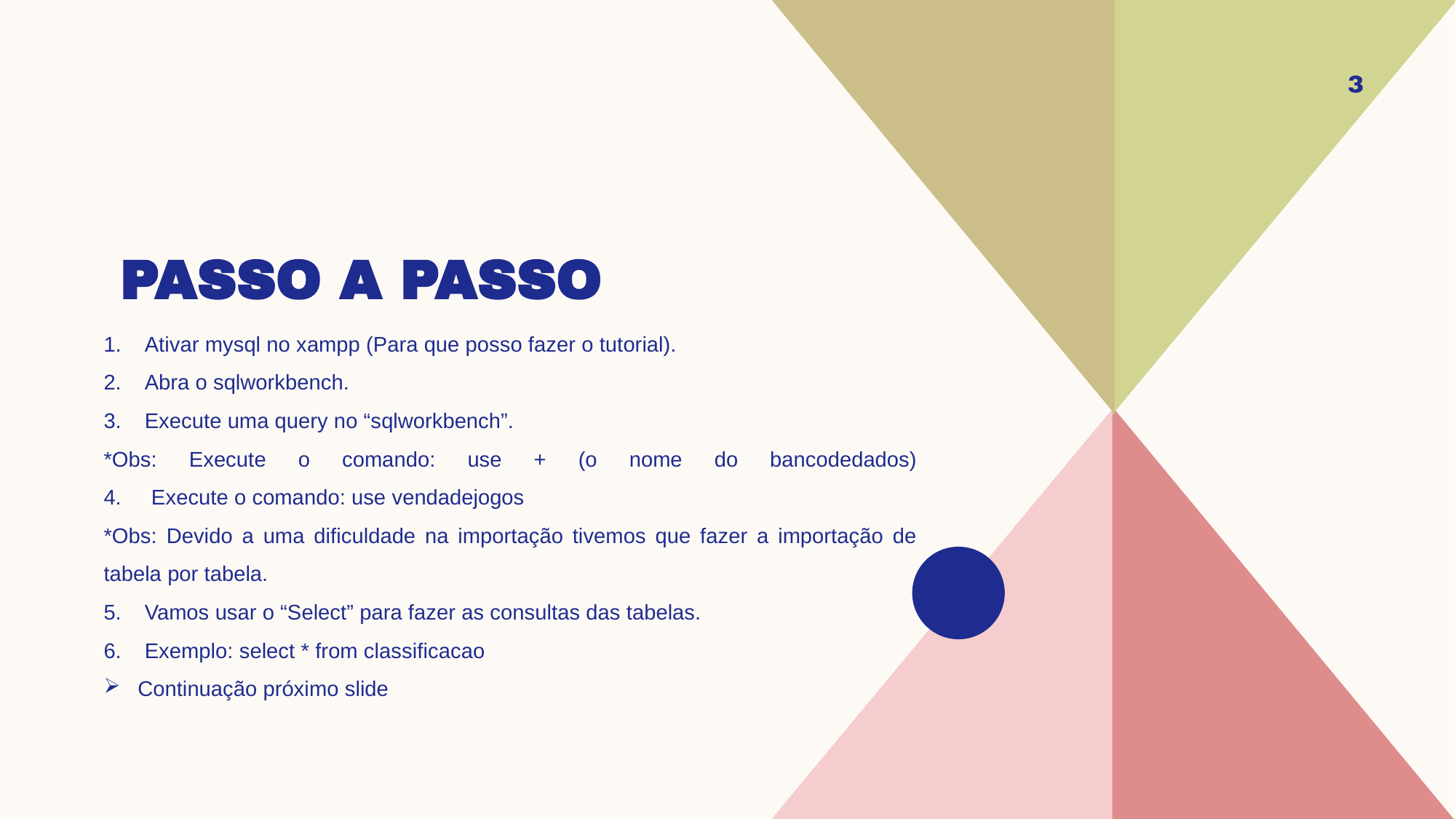

3
# PASSO A PASSO
Ativar mysql no xampp (Para que posso fazer o tutorial).
Abra o sqlworkbench.
Execute uma query no “sqlworkbench”.
*Obs: Execute o comando: use + (o nome do bancodedados)
4.     Execute o comando: use vendadejogos
*Obs: Devido a uma dificuldade na importação tivemos que fazer a importação de tabela por tabela.
Vamos usar o “Select” para fazer as consultas das tabelas.
Exemplo: select * from classificacao
Continuação próximo slide